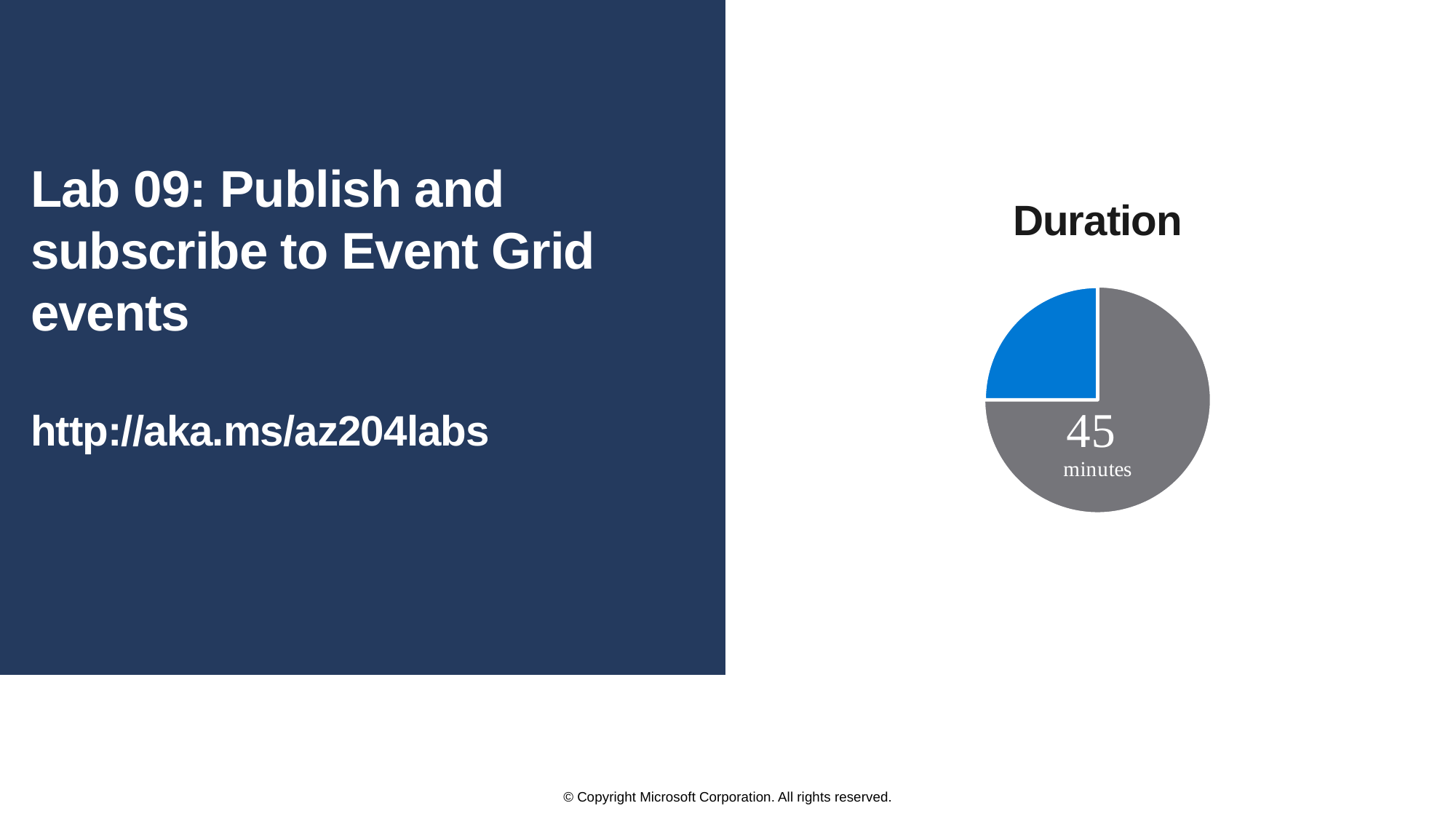

Lab 09: Publish and subscribe to Event Grid events

http://aka.ms/az204labs

Duration

### Chart

| Category |  |
|---|---|